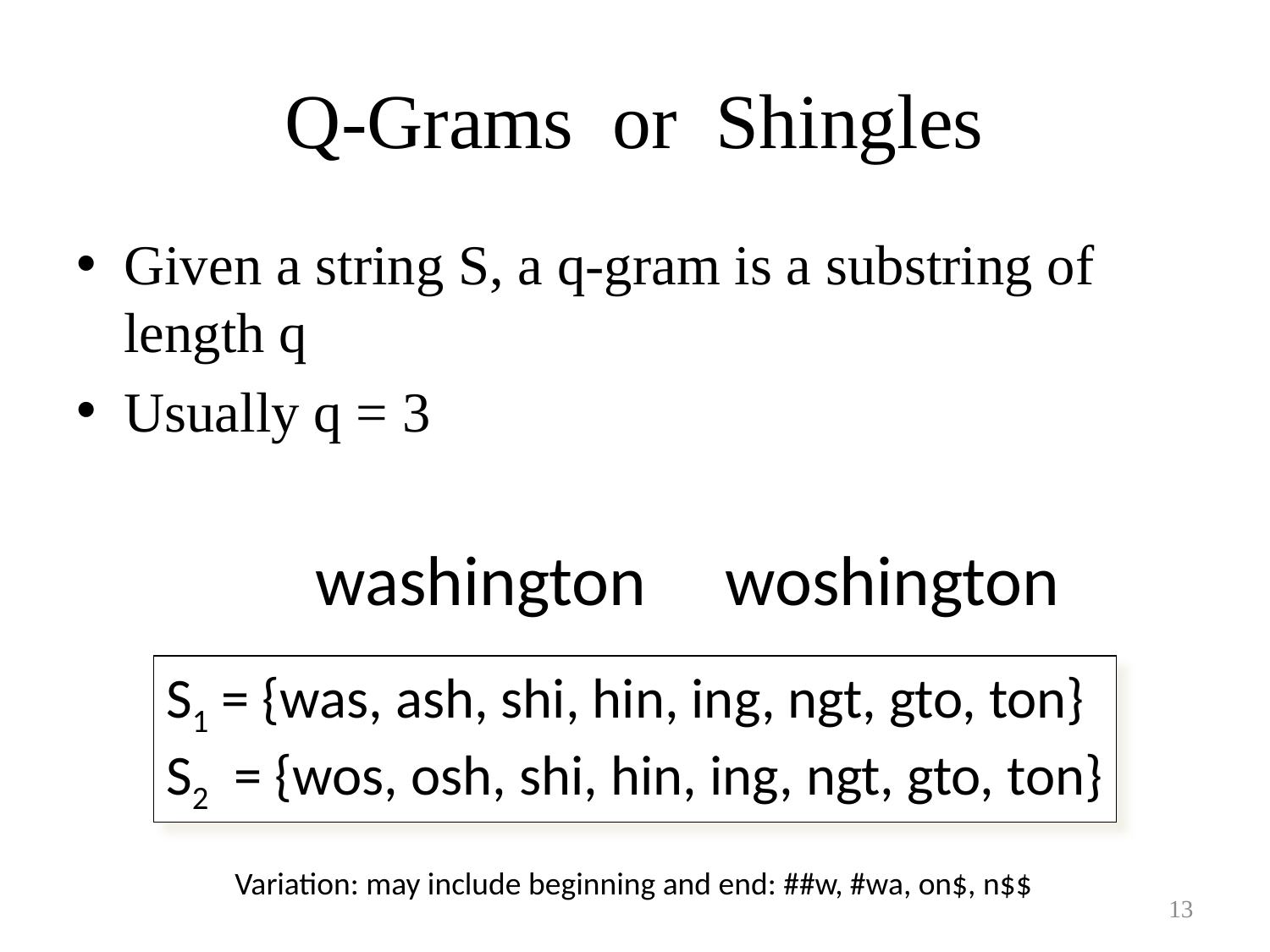

# Q-Grams  or  Shingles
Given a string S, a q-gram is a substring of length q
Usually q = 3

washington     woshington
S1 = {was, ash, shi, hin, ing, ngt, gto, ton}
S2  = {wos, osh, shi, hin, ing, ngt, gto, ton}
Variation: may include beginning and end: ##w, #wa, on$, n$$
13